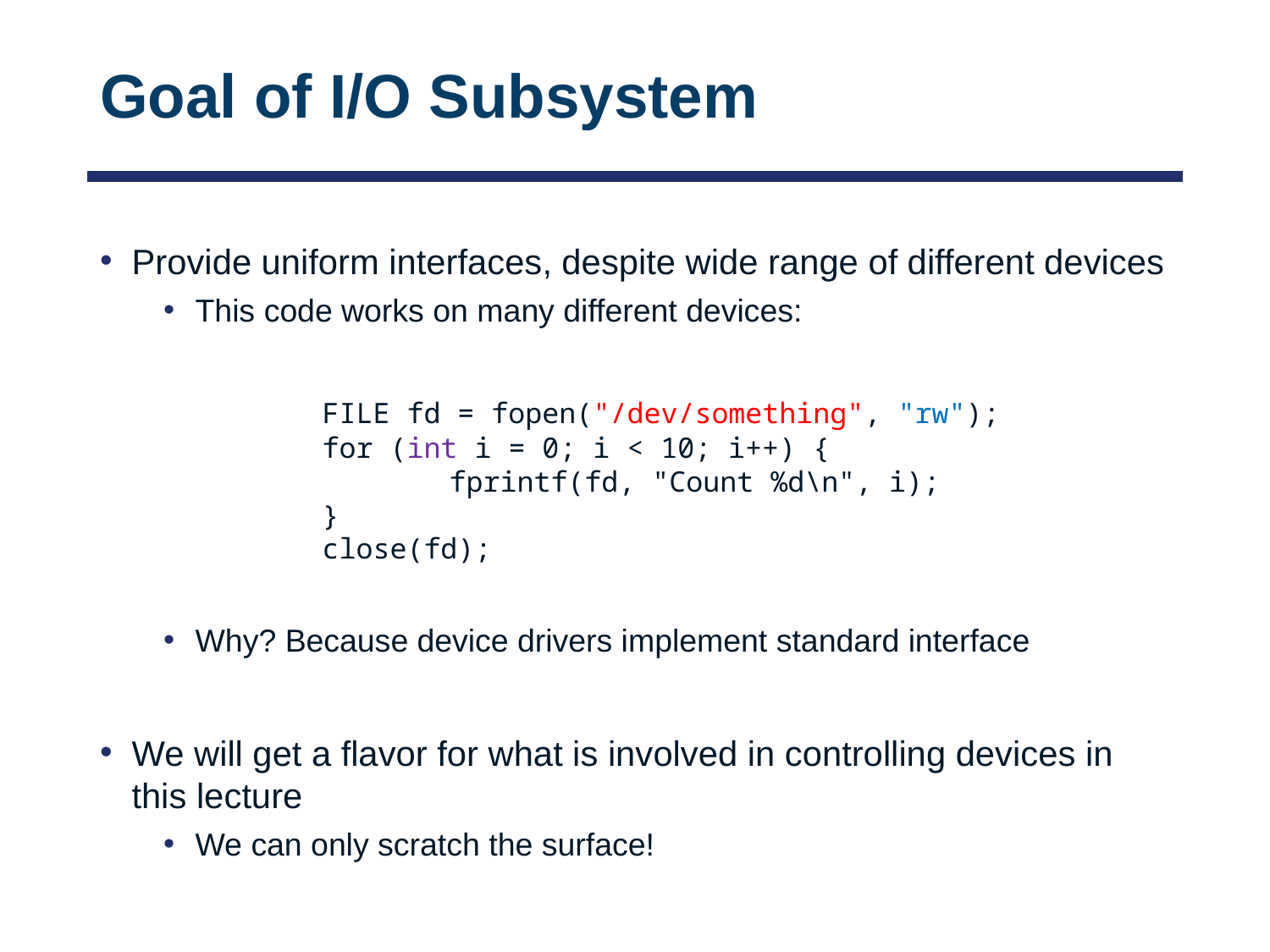

# Goal of I/O Subsystem
Provide uniform interfaces, despite wide range of different devices
This code works on many different devices:

		FILE fd = fopen("/dev/something", "rw");
	for (int i = 0; i < 10; i++) {
		fprintf(fd, "Count %d\n", i);
	}
	close(fd);

Why? Because device drivers implement standard interface

We will get a flavor for what is involved in controlling devices in this lecture
We can only scratch the surface!